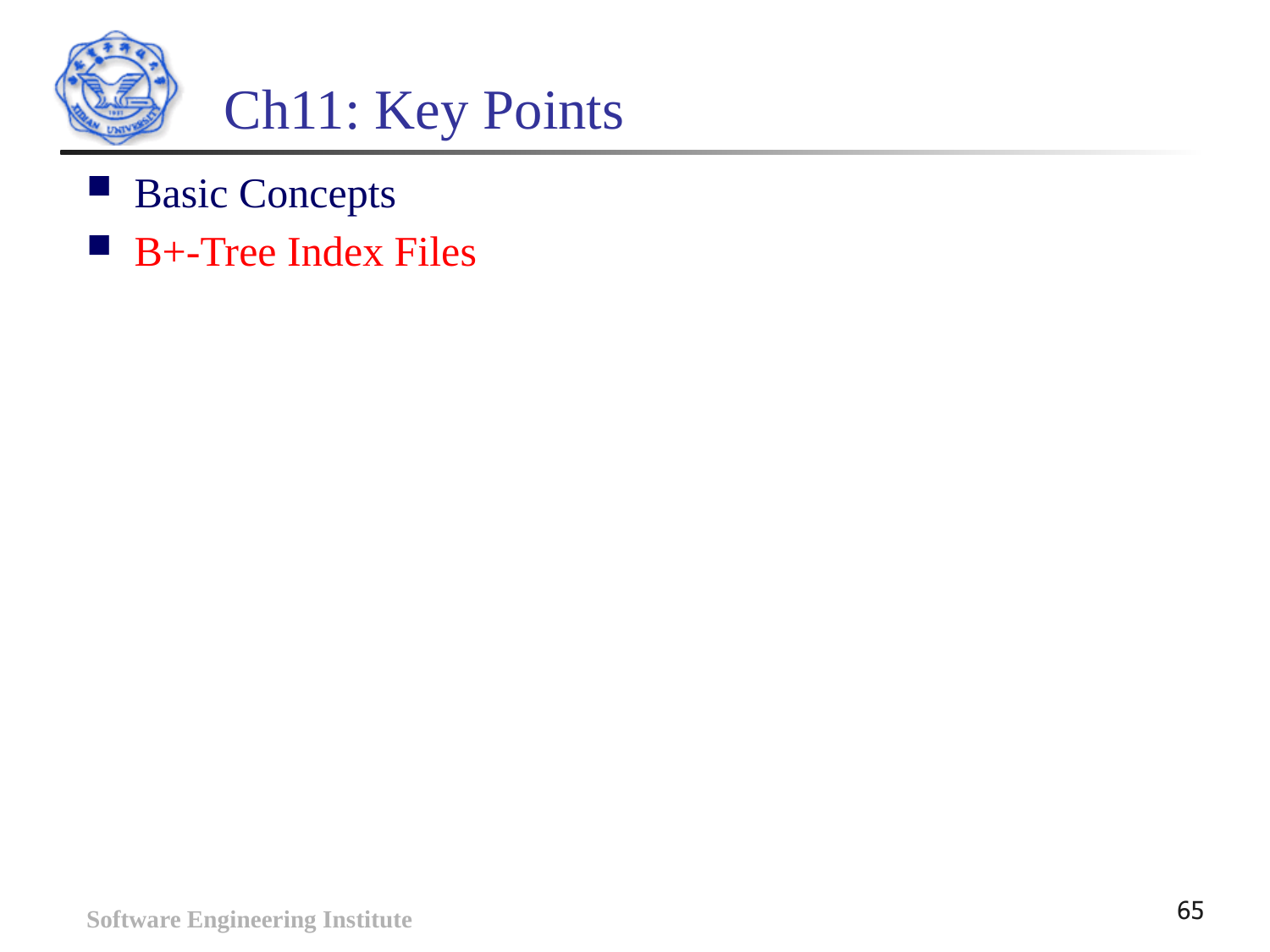

# Ch11: Key Points
Basic Concepts
B+-Tree Index Files

Software Engineering Institute
65